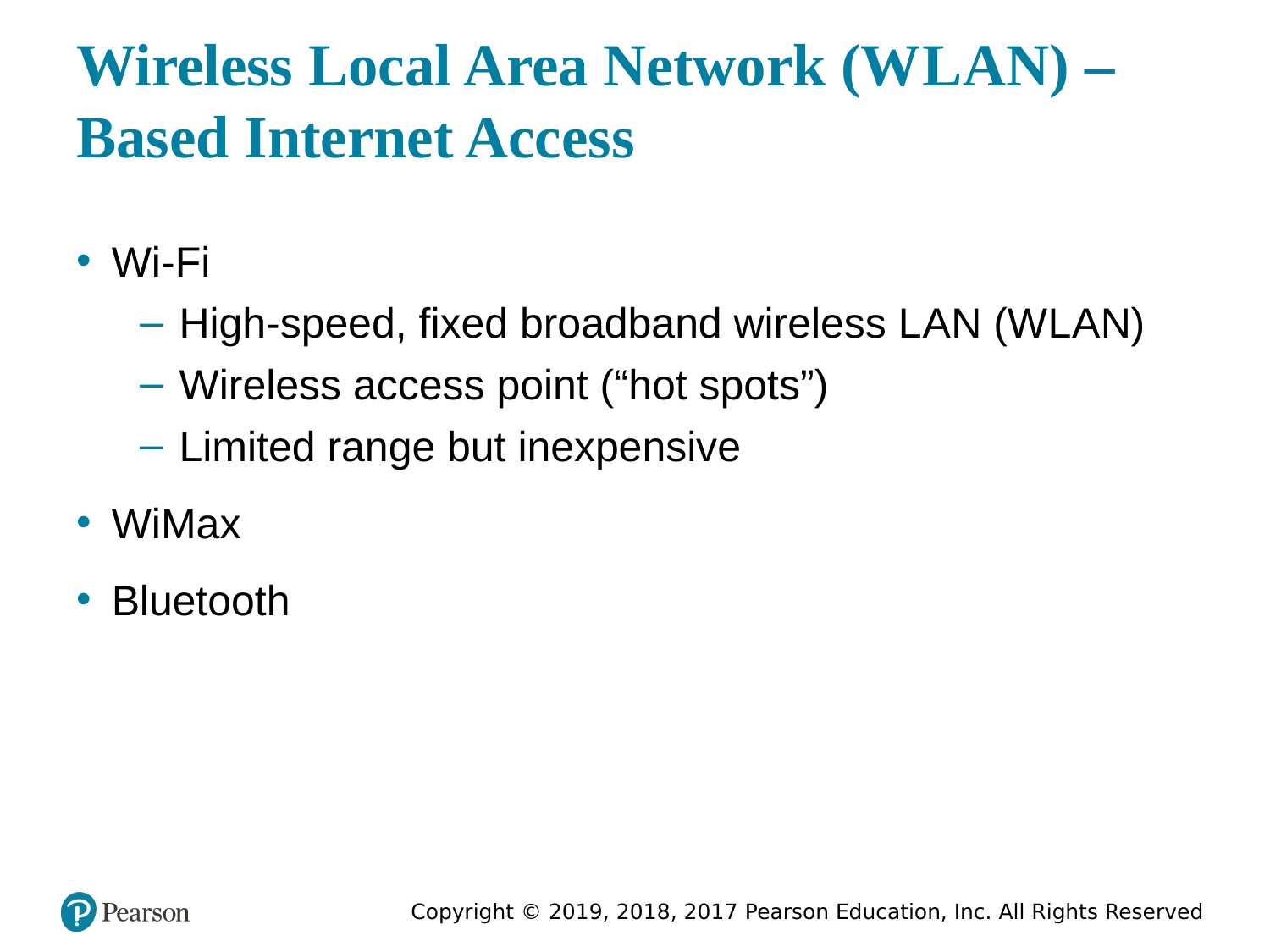

# Wireless Local Area Network (W L A N) –Based Internet Access
Wi-Fi
High-speed, fixed broadband wireless L A N (W L A N)
Wireless access point (“hot spots”)
Limited range but inexpensive
WiMax
Bluetooth